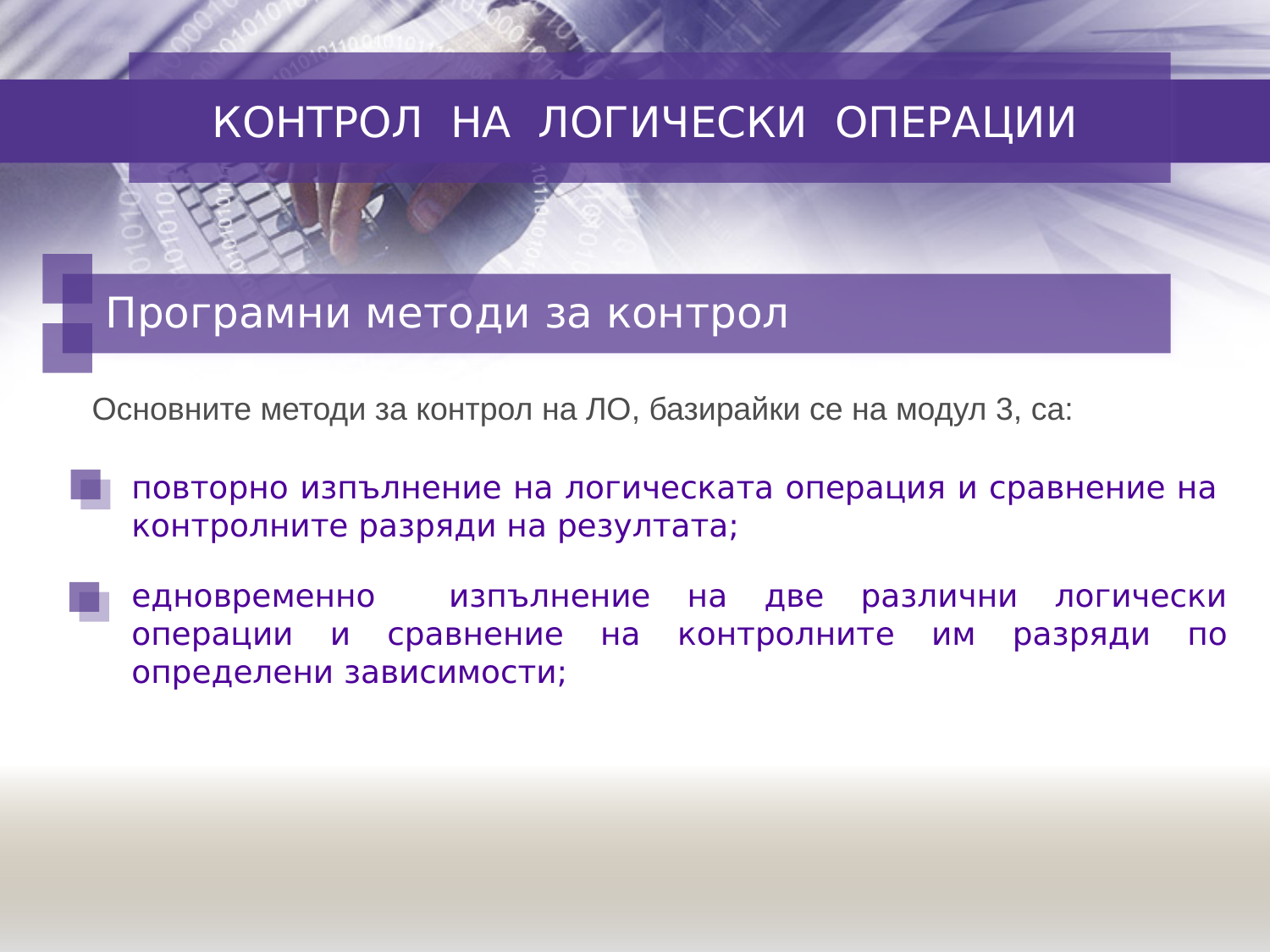

КОНТРОЛ  НА  ЛОГИЧЕСКИ  ОПЕРАЦИИ

 Програмни методи за контрол

Oсновните методи за контрол на ЛО, базирайки се на модул 3, са:
повторно изпълнение на логическата операция и сравнение на контролните разряди на резултата;

едновременно  изпълнение на две различни логически операции и сравнение на контролнитe им разряди по определени зависимости;